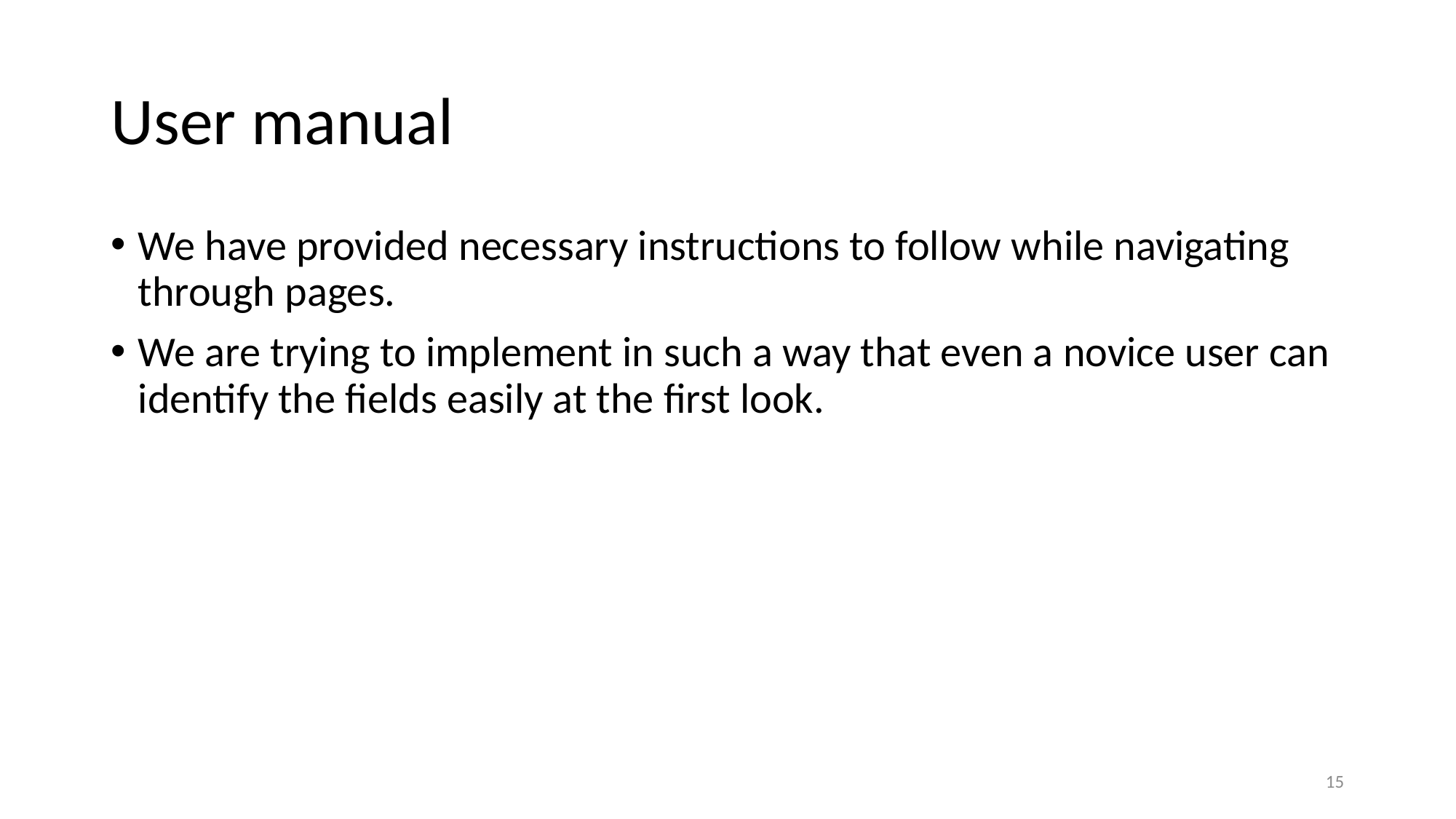

# User manual
We have provided necessary instructions to follow while navigating through pages.
We are trying to implement in such a way that even a novice user can identify the fields easily at the first look.

15